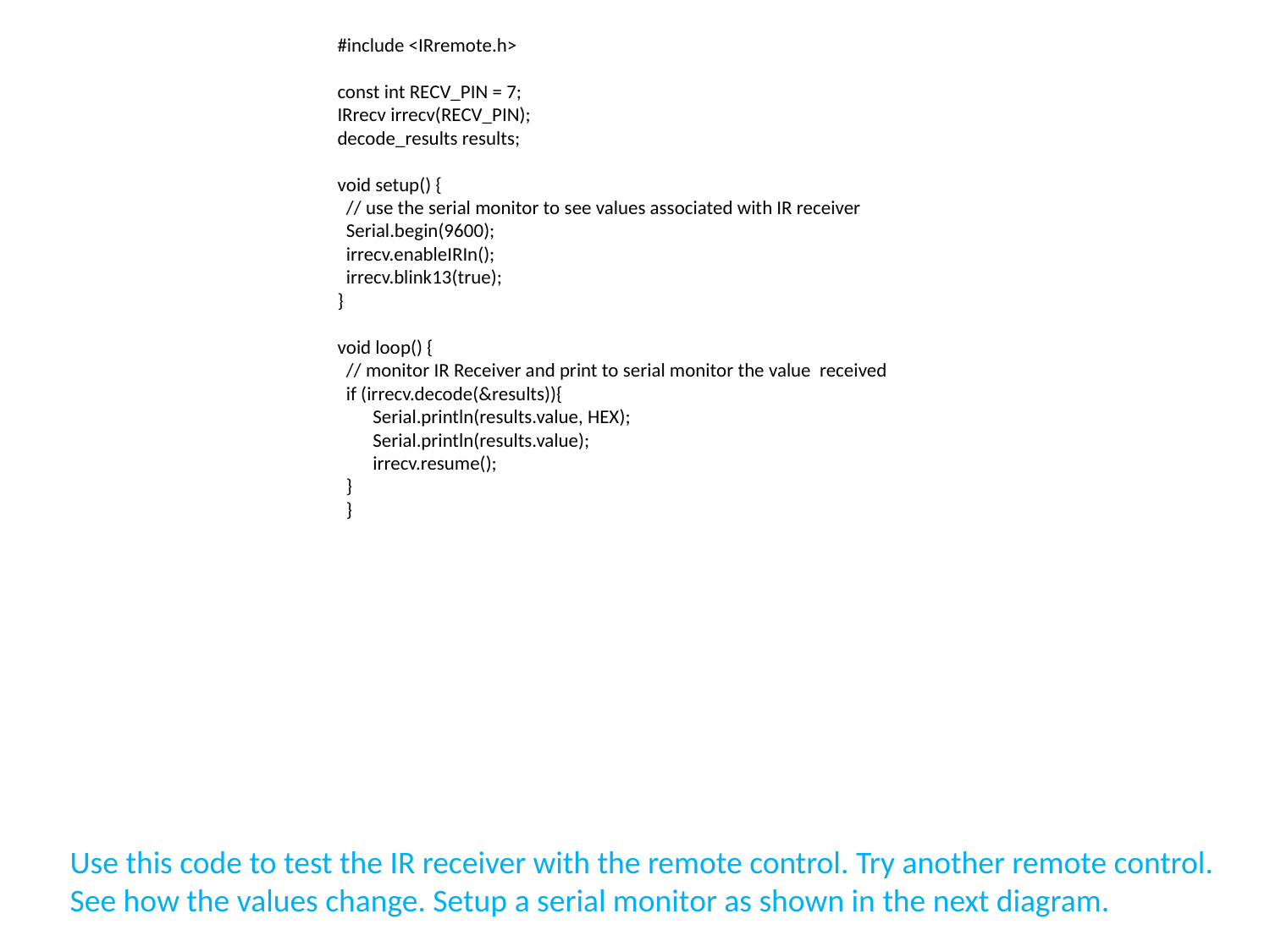

#include <IRremote.h>

const int RECV_PIN = 7;
IRrecv irrecv(RECV_PIN);
decode_results results;

void setup() {
  // use the serial monitor to see values associated with IR receiver
  Serial.begin(9600);
  irrecv.enableIRIn();
  irrecv.blink13(true);
}

void loop() {
  // monitor IR Receiver and print to serial monitor the value  received
  if (irrecv.decode(&results)){
        Serial.println(results.value, HEX);
        Serial.println(results.value);
        irrecv.resume();
  }
  }
Use this code to test the IR receiver with the remote control. Try another remote control. See how the values change. Setup a serial monitor as shown in the next diagram.